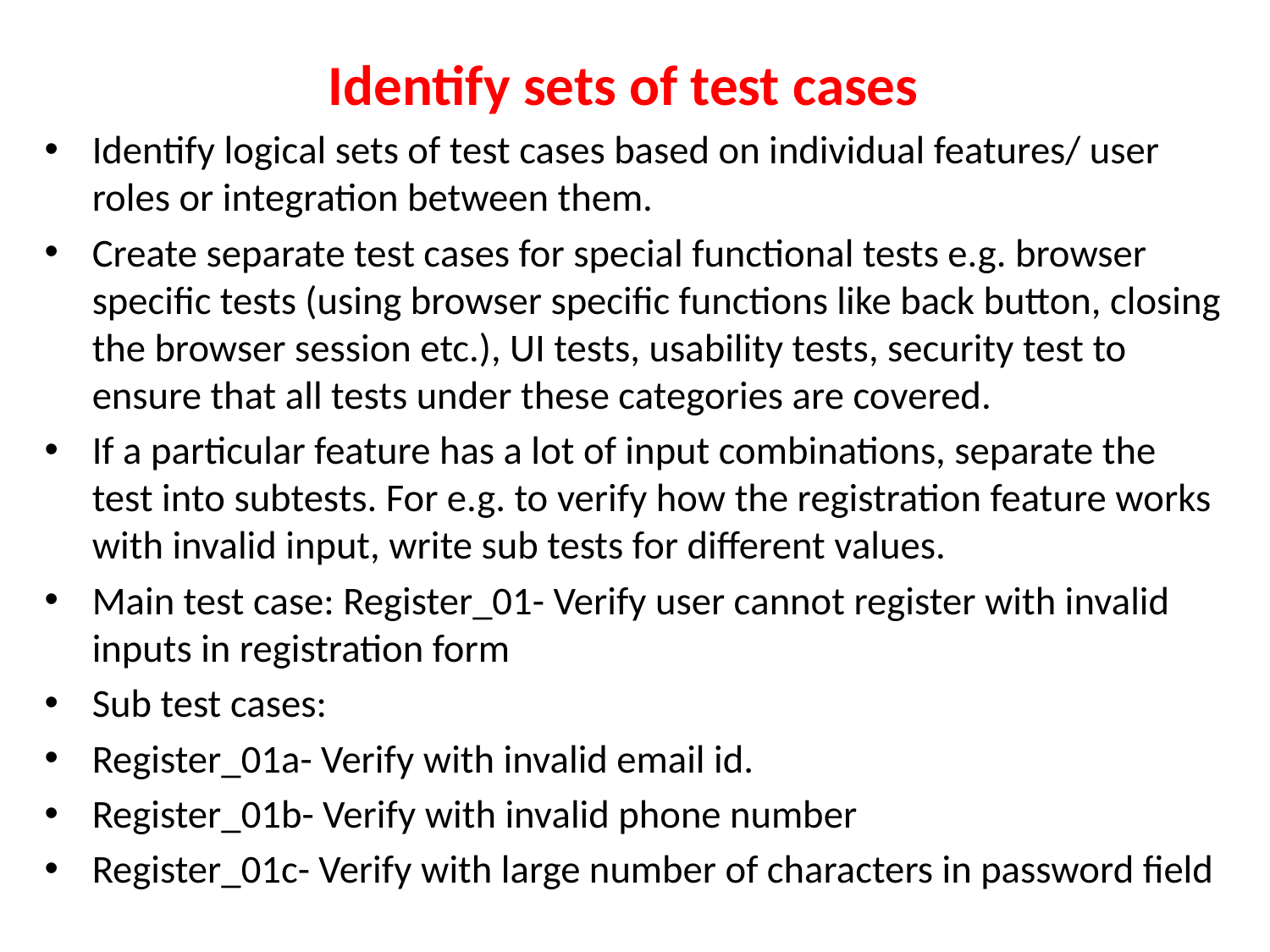

#
                      Identify sets of test cases
Identify logical sets of test cases based on individual features/ user roles or integration between them.
Create separate test cases for special functional tests e.g. browser specific tests (using browser specific functions like back button, closing the browser session etc.), UI tests, usability tests, security test to ensure that all tests under these categories are covered.
If a particular feature has a lot of input combinations, separate the test into subtests. For e.g. to verify how the registration feature works with invalid input, write sub tests for different values.
Main test case: Register_01- Verify user cannot register with invalid inputs in registration form
Sub test cases:
Register_01a- Verify with invalid email id.
Register_01b- Verify with invalid phone number
Register_01c- Verify with large number of characters in password field